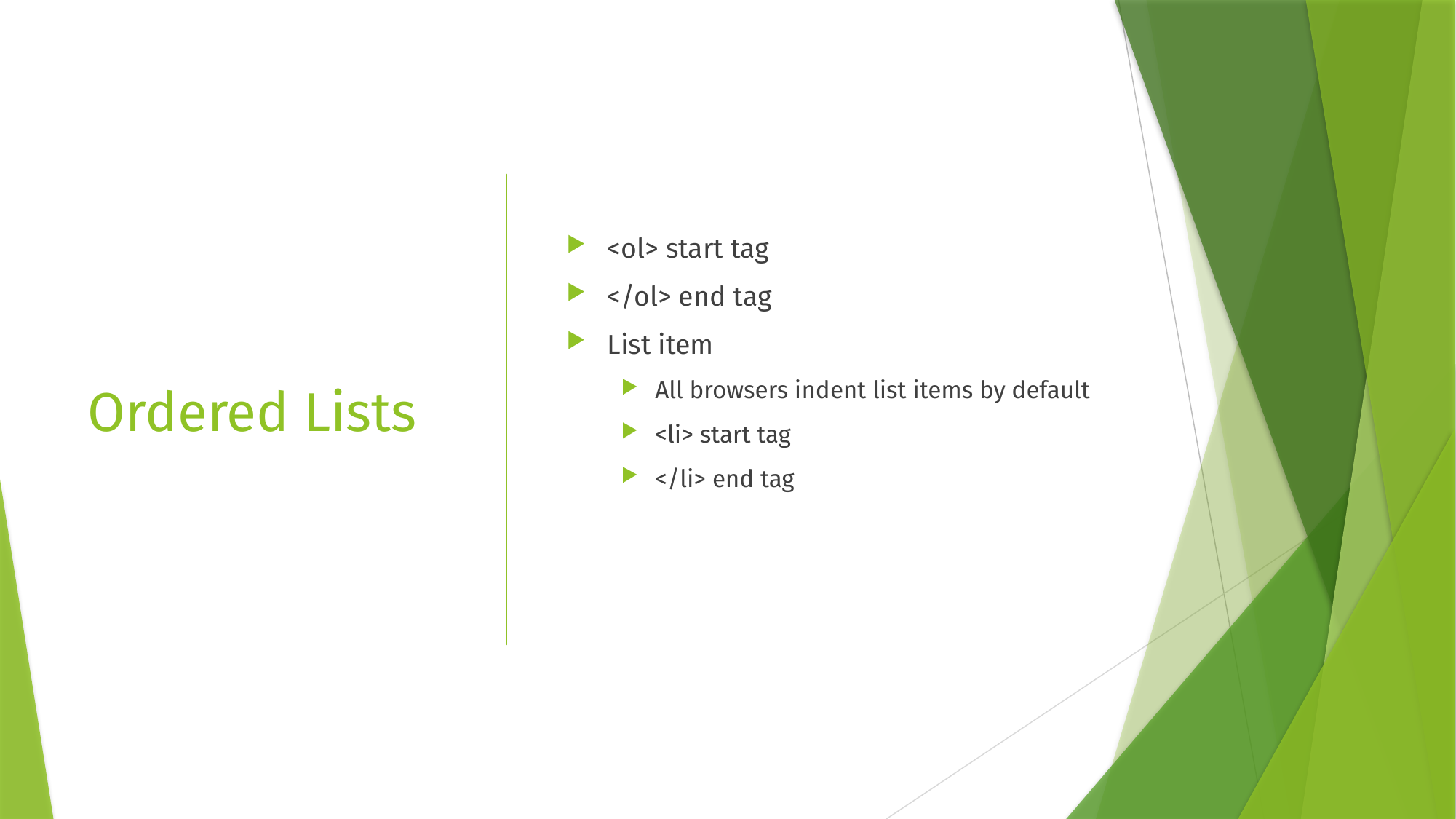

# Ordered Lists
<ol> start tag
</ol> end tag
List item
All browsers indent list items by default
<li> start tag
</li> end tag